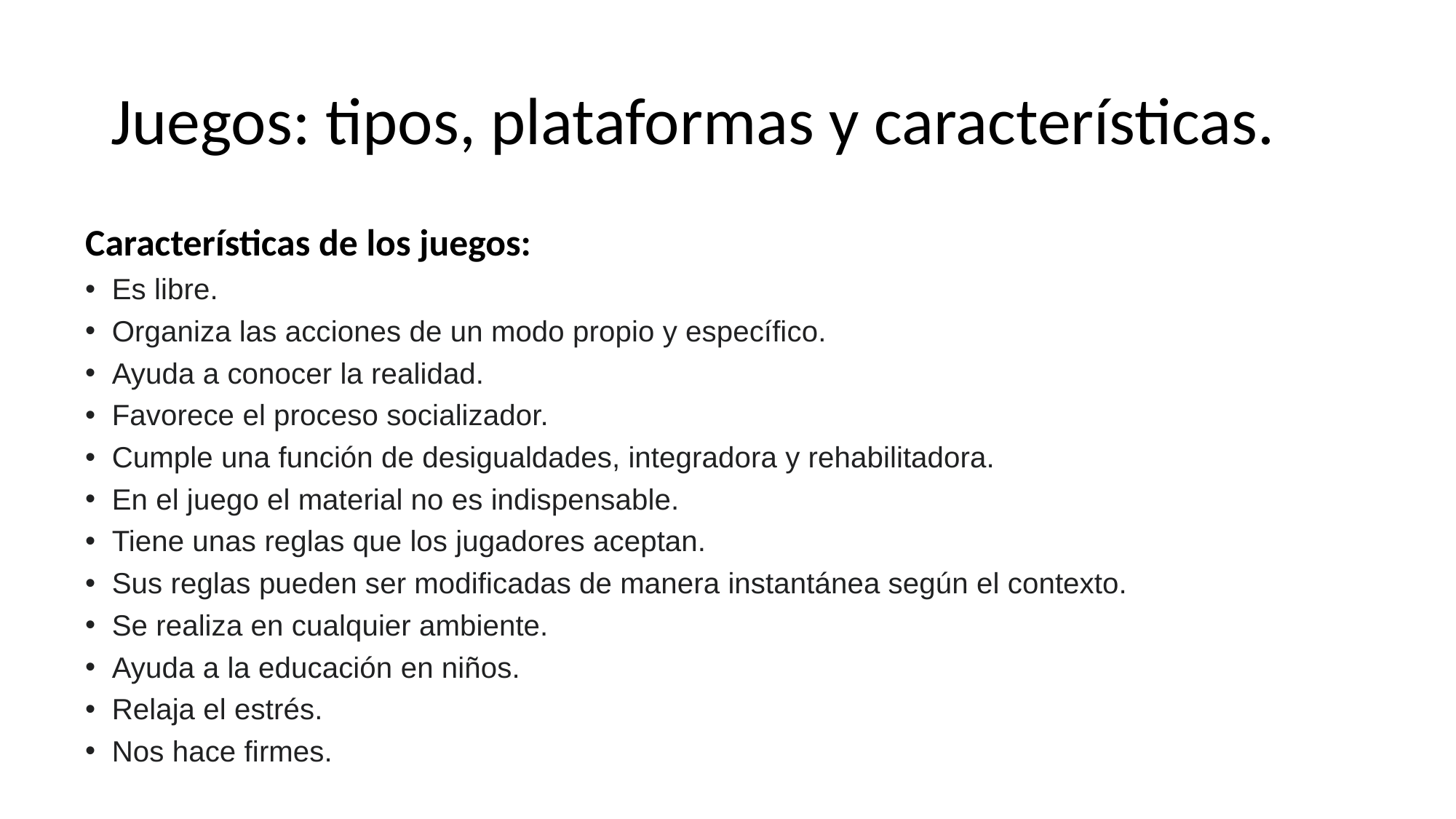

# Juegos: tipos, plataformas y características.
Características de los juegos:
Es libre.
Organiza las acciones de un modo propio y específico.
Ayuda a conocer la realidad.
Favorece el proceso socializador.
Cumple una función de desigualdades, integradora y rehabilitadora.
En el juego el material no es indispensable.
Tiene unas reglas que los jugadores aceptan.
Sus reglas pueden ser modificadas de manera instantánea según el contexto.
Se realiza en cualquier ambiente.
Ayuda a la educación en niños.
Relaja el estrés.
Nos hace firmes.